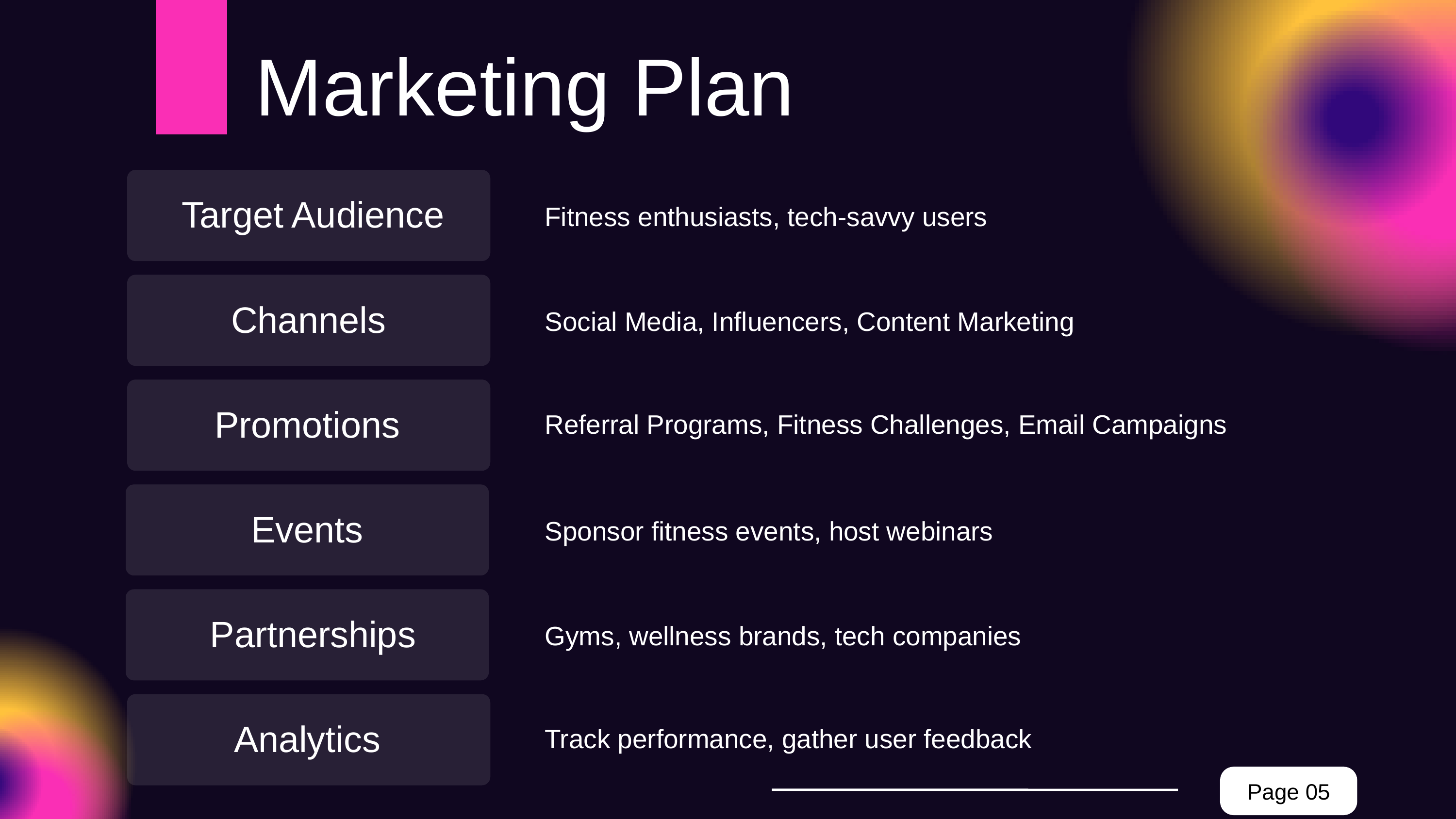

Marketing Plan

Target Audience
Fitness enthusiasts, tech-savvy users

Channels
Social Media, Influencers, Content Marketing

Promotions
Referral Programs, Fitness Challenges, Email Campaigns

Events
Sponsor fitness events, host webinars

Partnerships
Gyms, wellness brands, tech companies

Analytics
Track performance, gather user feedback

Page 05